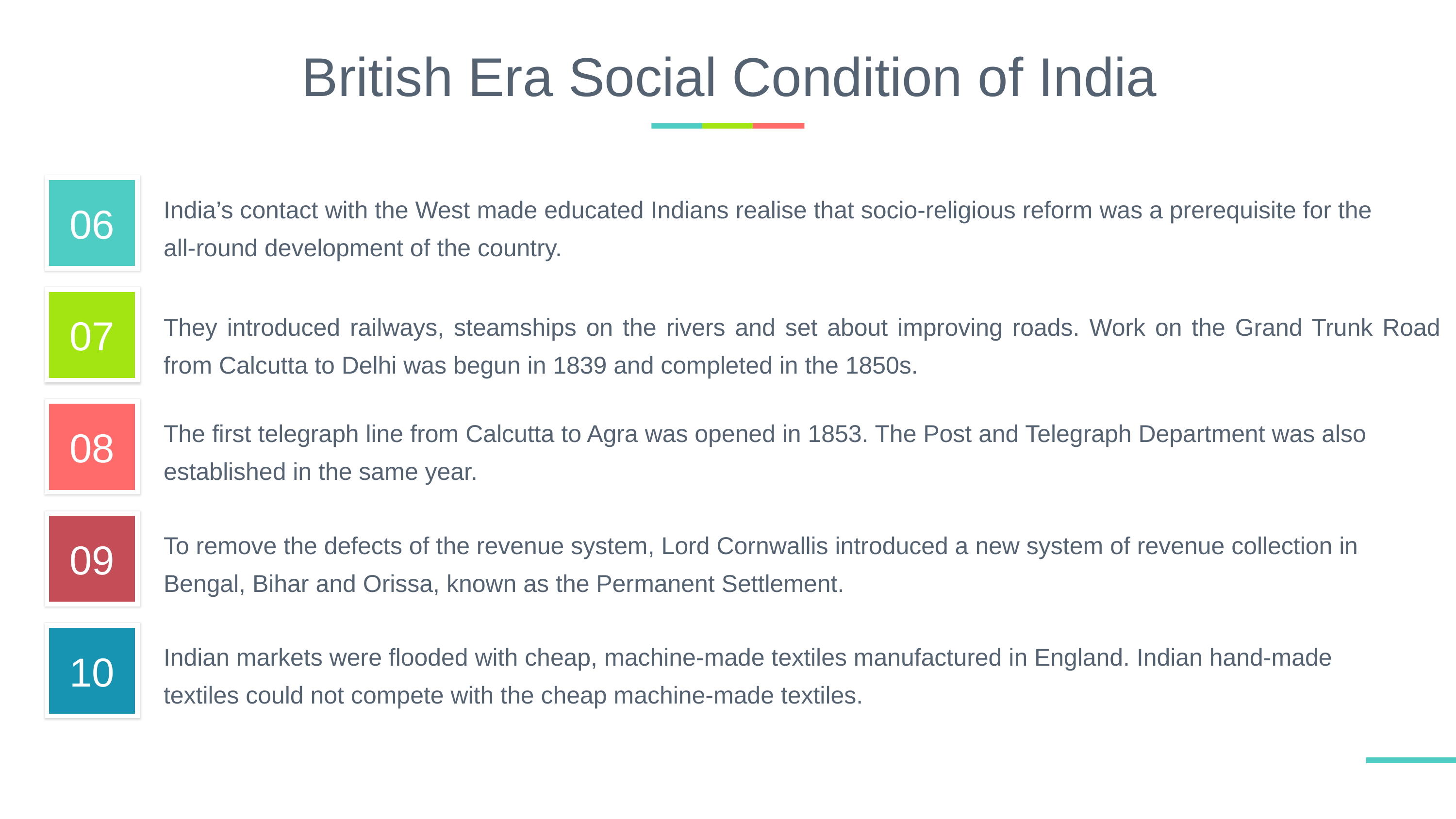

# British Era Social Condition of India
India’s contact with the West made educated Indians realise that socio-religious reform was a prerequisite for the all-round development of the country.
They introduced railways, steamships on the rivers and set about improving roads. Work on the Grand Trunk Road from Calcutta to Delhi was begun in 1839 and completed in the 1850s.
The first telegraph line from Calcutta to Agra was opened in 1853. The Post and Telegraph Department was also established in the same year.
To remove the defects of the revenue system, Lord Cornwallis introduced a new system of revenue collection in Bengal, Bihar and Orissa, known as the Permanent Settlement.
Indian markets were flooded with cheap, machine-made textiles manufactured in England. Indian hand-made textiles could not compete with the cheap machine-made textiles.